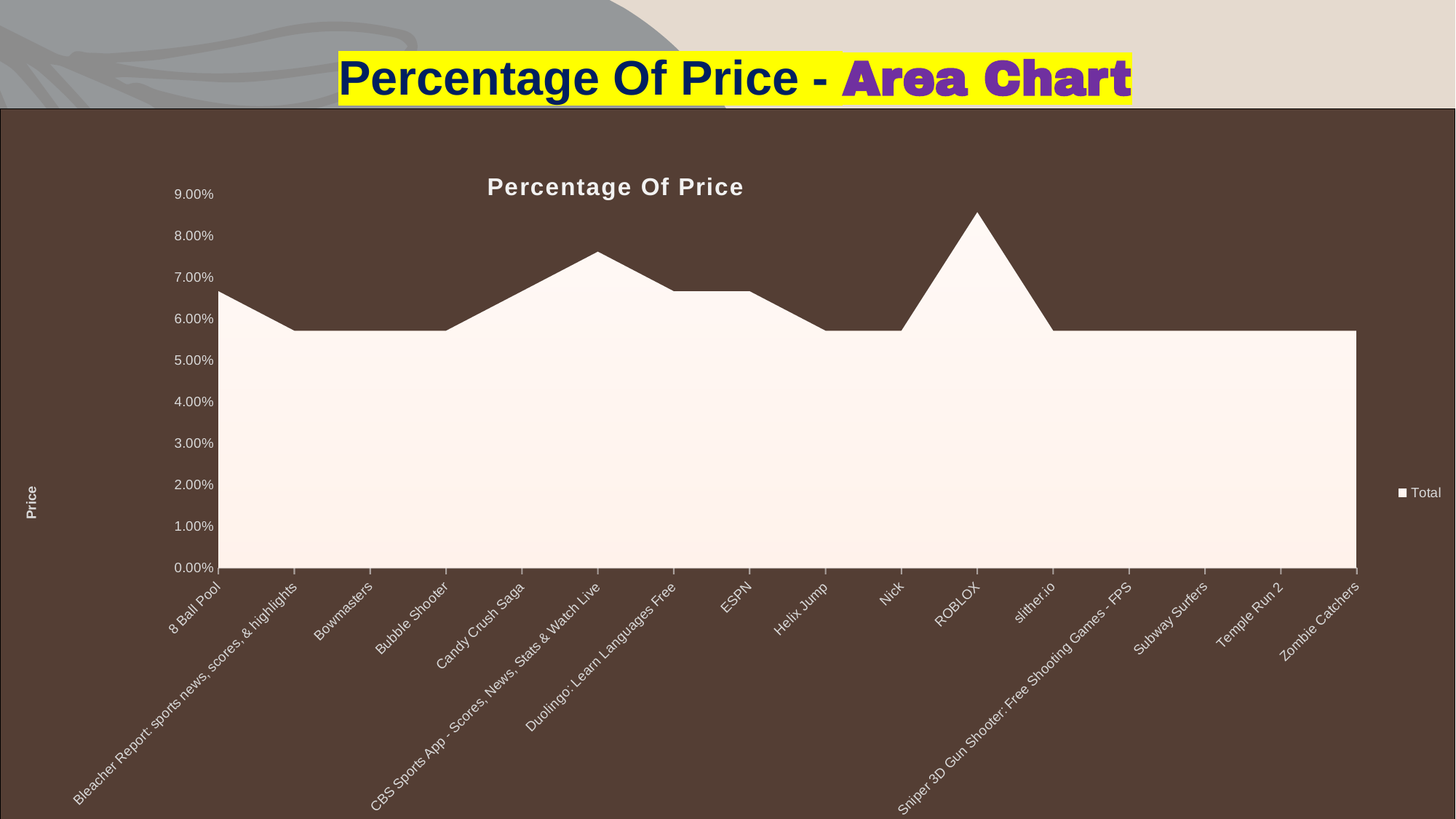

Percentage Of Price - Area Chart

### Chart: Percentage Of Price

| Category | Total |
|---|---|
| 8 Ball Pool | 0.06666666666666667 |
| Bleacher Report: sports news, scores, & highlights | 0.05714285714285714 |
| Bowmasters | 0.05714285714285714 |
| Bubble Shooter | 0.05714285714285714 |
| Candy Crush Saga | 0.06666666666666667 |
| CBS Sports App - Scores, News, Stats & Watch Live | 0.0761904761904762 |
| Duolingo: Learn Languages Free | 0.06666666666666667 |
| ESPN | 0.06666666666666667 |
| Helix Jump | 0.05714285714285714 |
| Nick | 0.05714285714285714 |
| ROBLOX | 0.08571428571428572 |
| slither.io | 0.05714285714285714 |
| Sniper 3D Gun Shooter: Free Shooting Games - FPS | 0.05714285714285714 |
| Subway Surfers | 0.05714285714285714 |
| Temple Run 2 | 0.05714285714285714 |
| Zombie Catchers | 0.05714285714285714 |
#